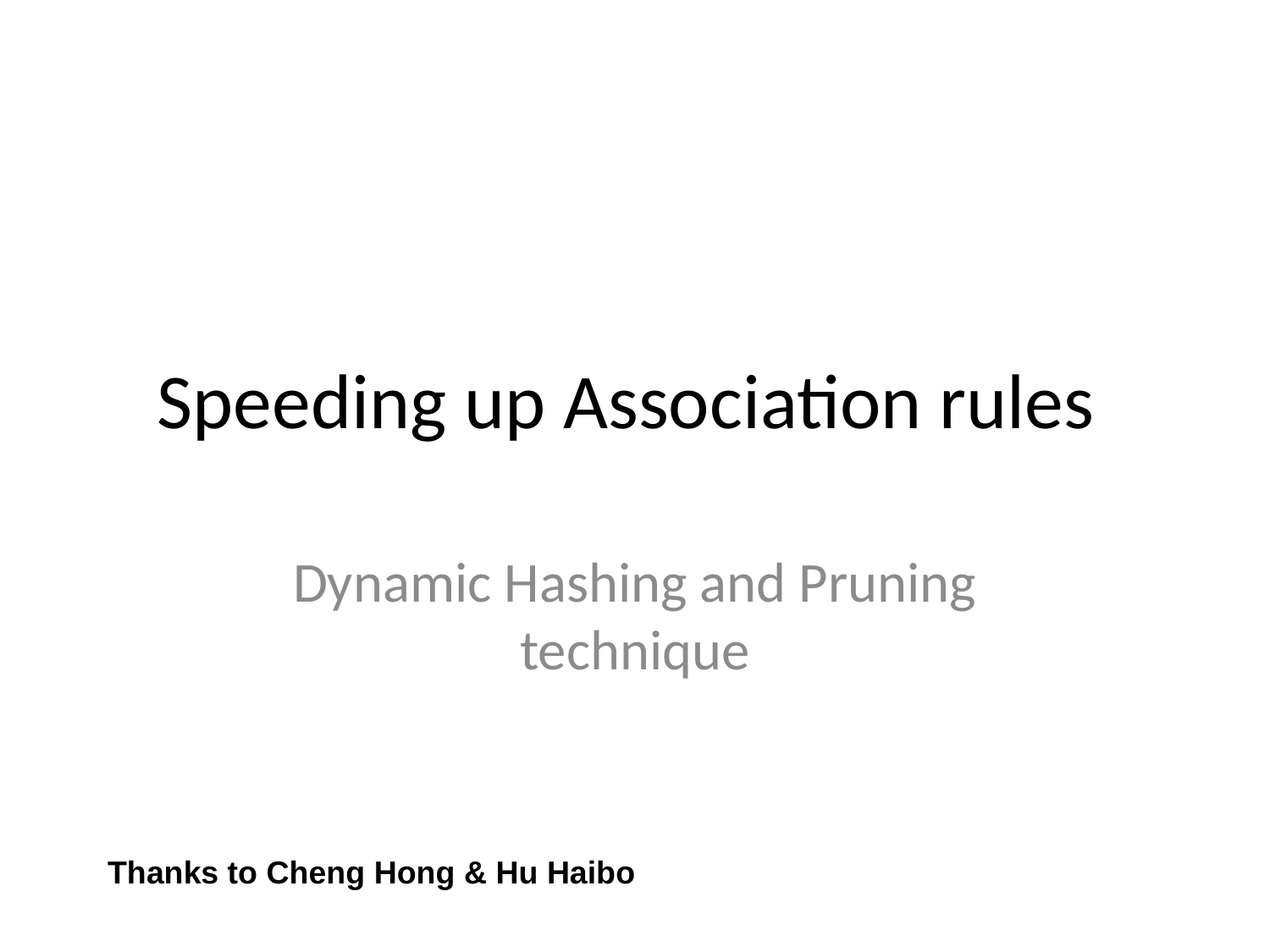

# Speeding up Association rules
Dynamic Hashing and Pruning technique
Thanks to Cheng Hong & Hu Haibo